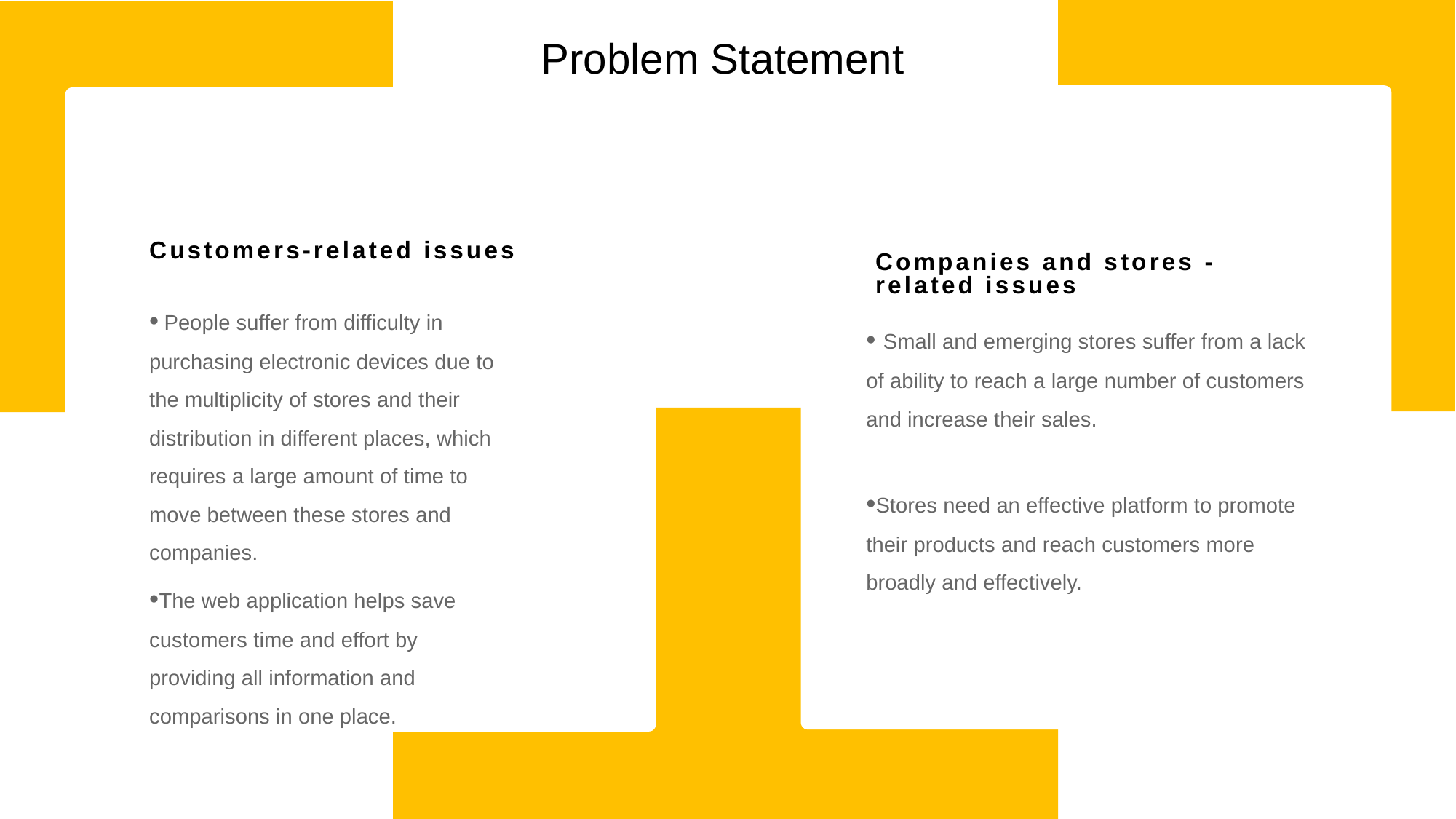

Problem Statement

Customers-related issues
Companies and stores -related issues
• People suffer from difficulty in purchasing electronic devices due to the multiplicity of stores and their distribution in different places, which requires a large amount of time to move between these stores and companies.
•The web application helps save customers time and effort by providing all information and comparisons in one place.
• Small and emerging stores suffer from a lack of ability to reach a large number of customers and increase their sales.

•Stores need an effective platform to promote their products and reach customers more broadly and effectively.